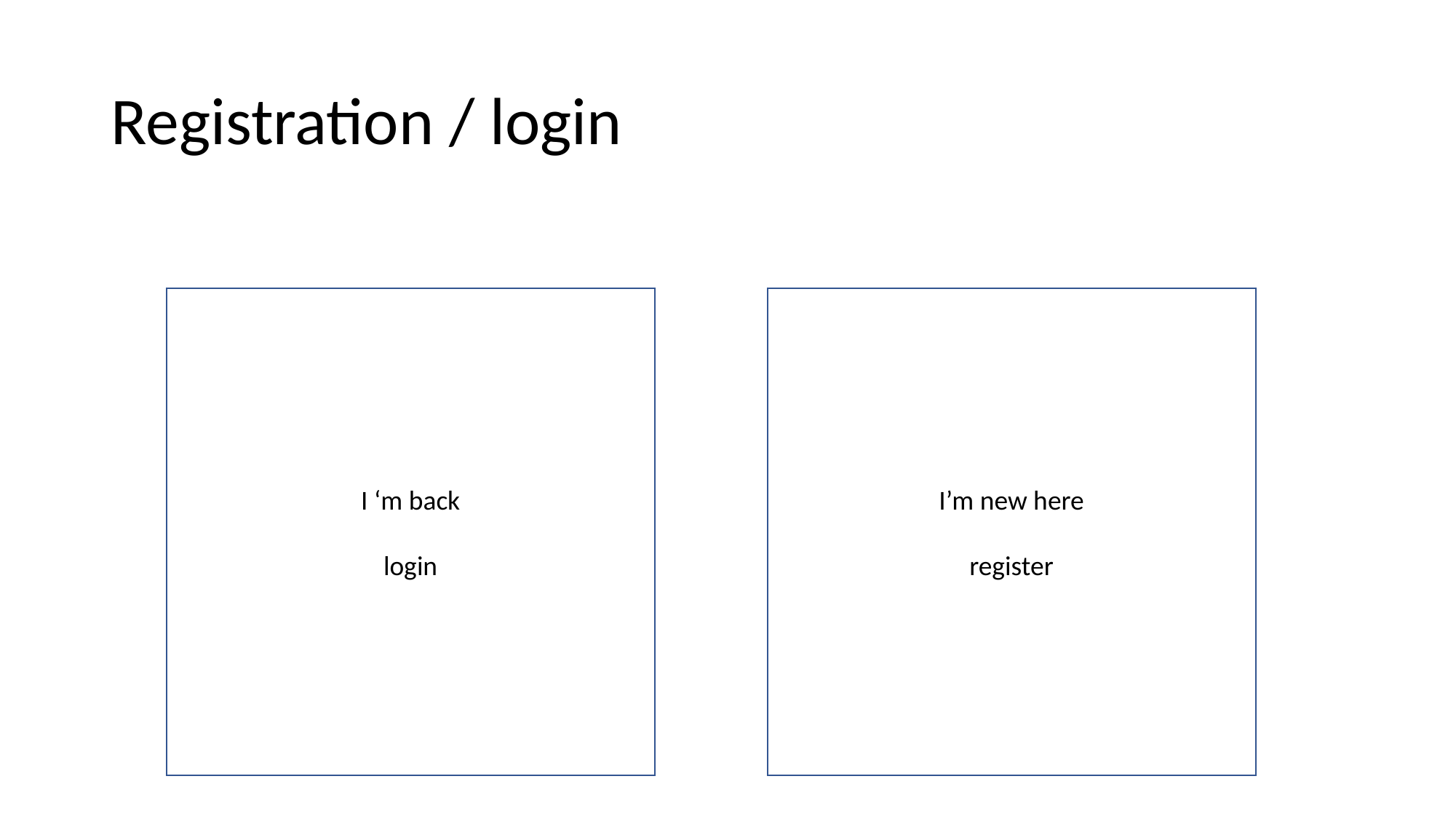

# Registration / login
I ‘m back

login
I’m new here

register